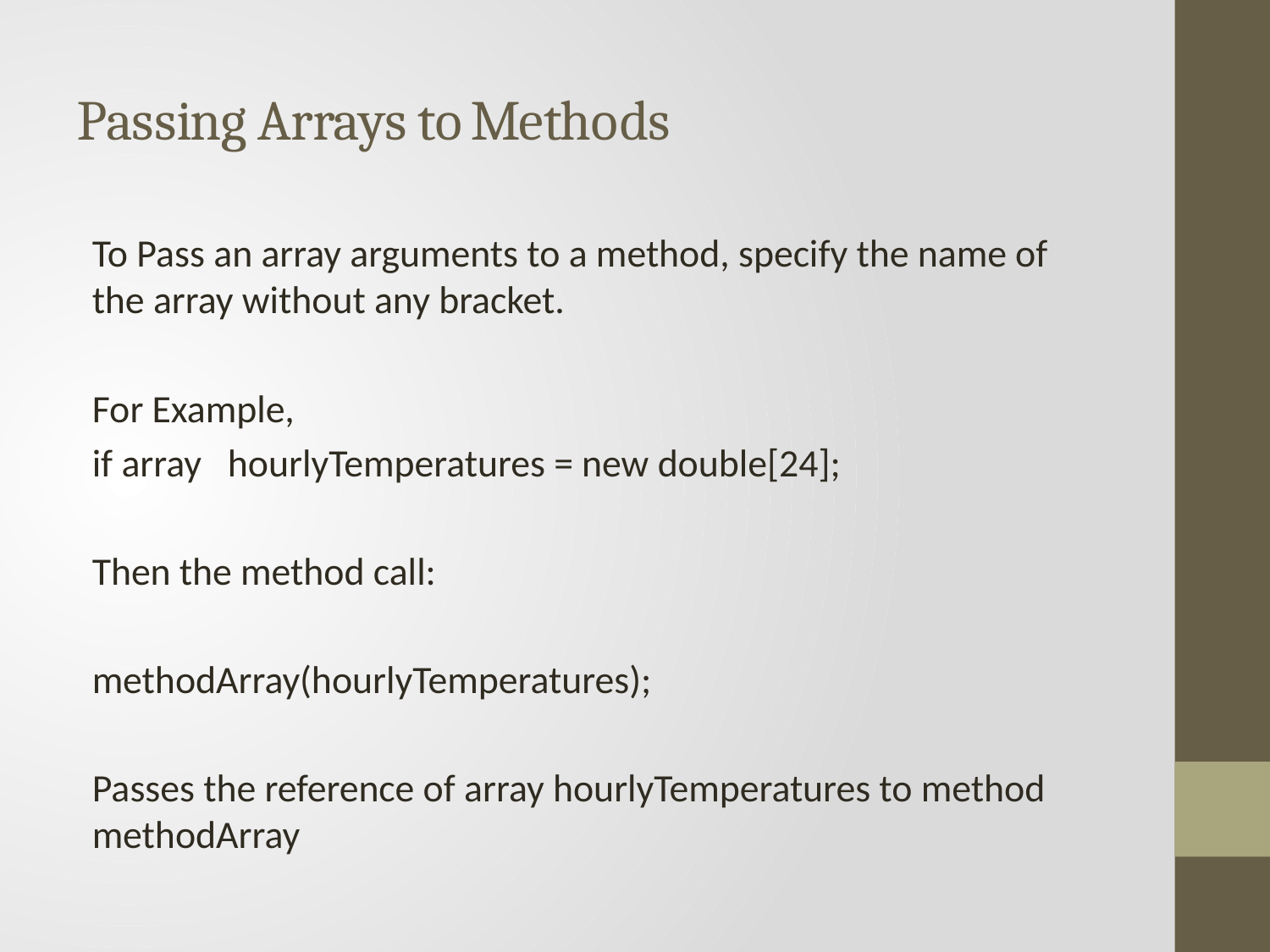

# Passing Arrays to Methods
To Pass an array arguments to a method, specify the name of the array without any bracket.

For Example,
if array   hourlyTemperatures = new double[24];

Then the method call:

methodArray(hourlyTemperatures);

Passes the reference of array hourlyTemperatures to method methodArray